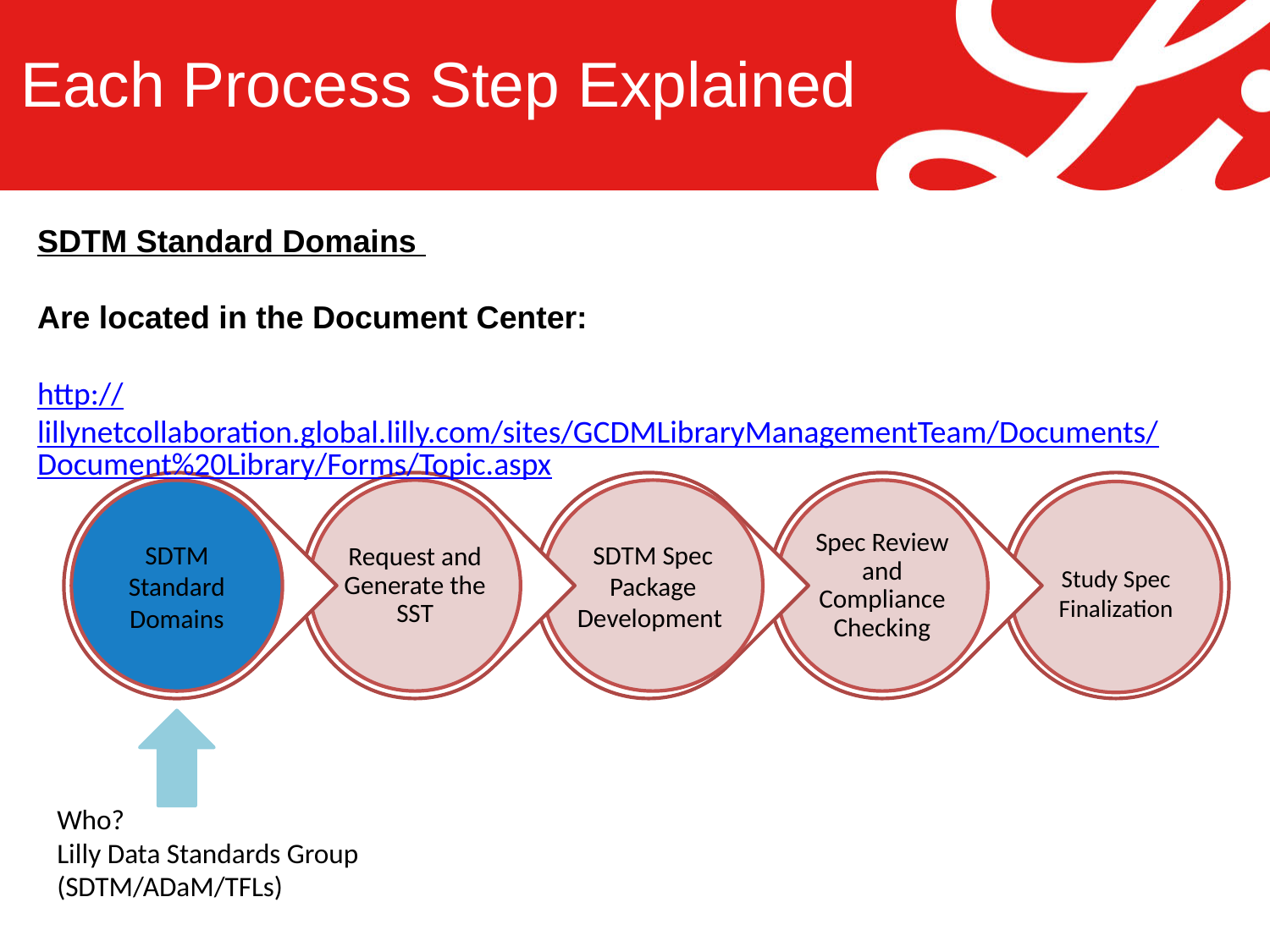

# Each Process Step Explained
SDTM Standard Domains

Are located in the Document Center:

http://lillynetcollaboration.global.lilly.com/sites/GCDMLibraryManagementTeam/Documents/Document%20Library/Forms/Topic.aspx

Request and Generate the SST
SDTM Spec Package Development
Spec Review and Compliance Checking

Study Spec Finalization

SDTM Standard
Domains

Who?
Lilly Data Standards Group (SDTM/ADaM/TFLs)
Company Confidential  © 2012 Eli Lilly and Company